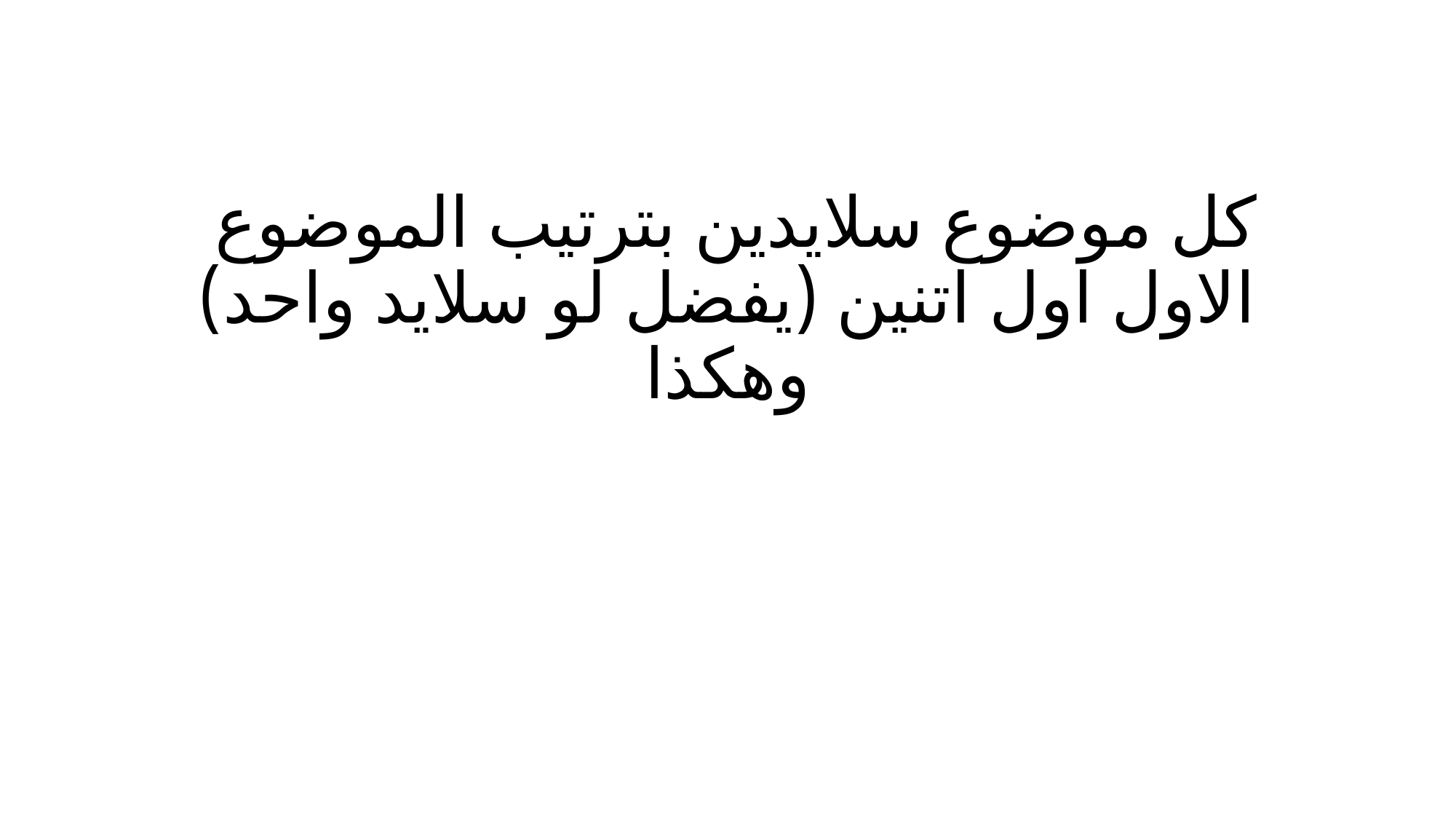

# كل موضوع سلايدين بترتيب الموضوع الاول اول اتنين (يفضل لو سلايد واحد) وهكذا